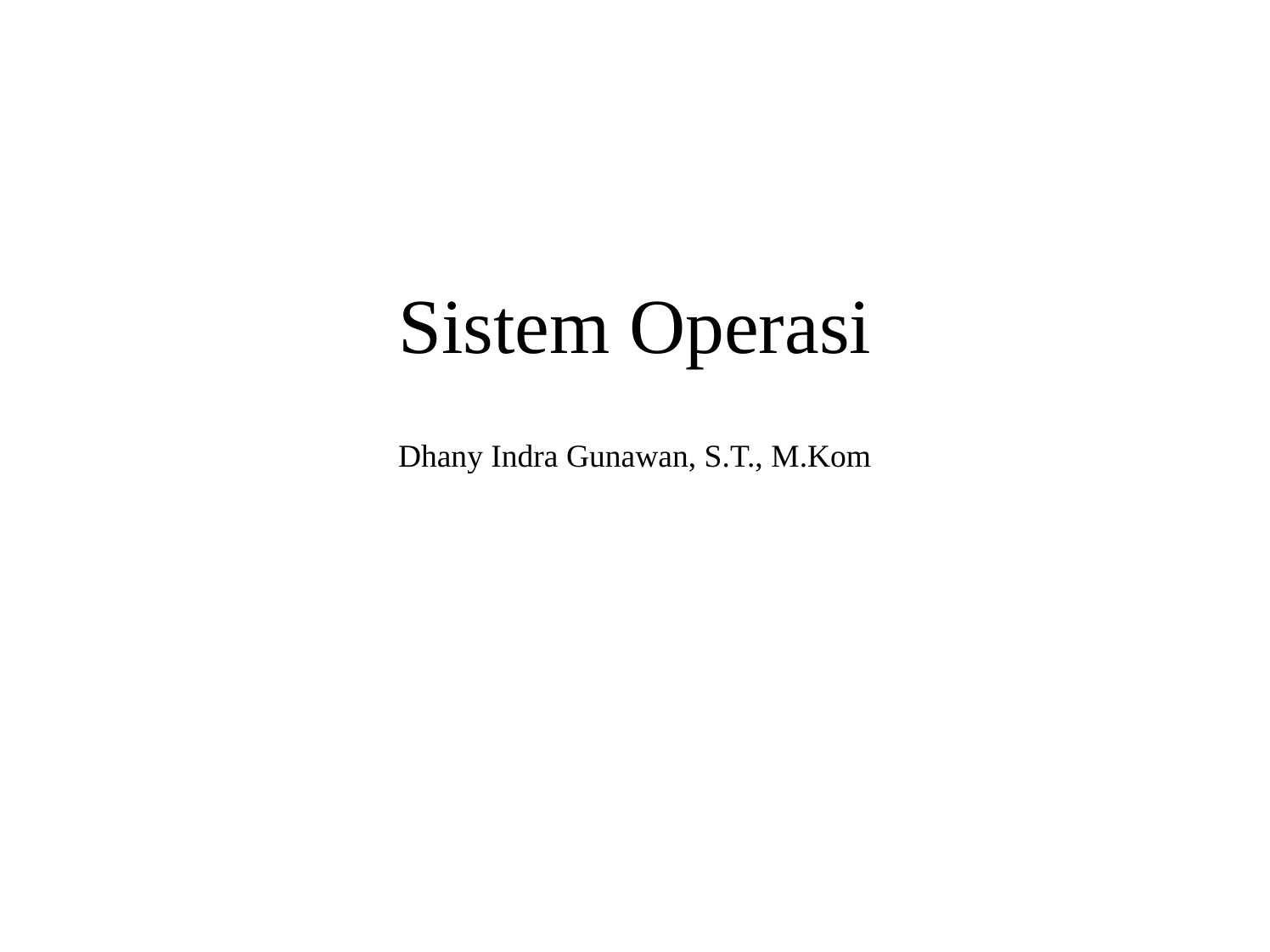

Sistem Operasi
Dhany Indra Gunawan, S.T., M.Kom